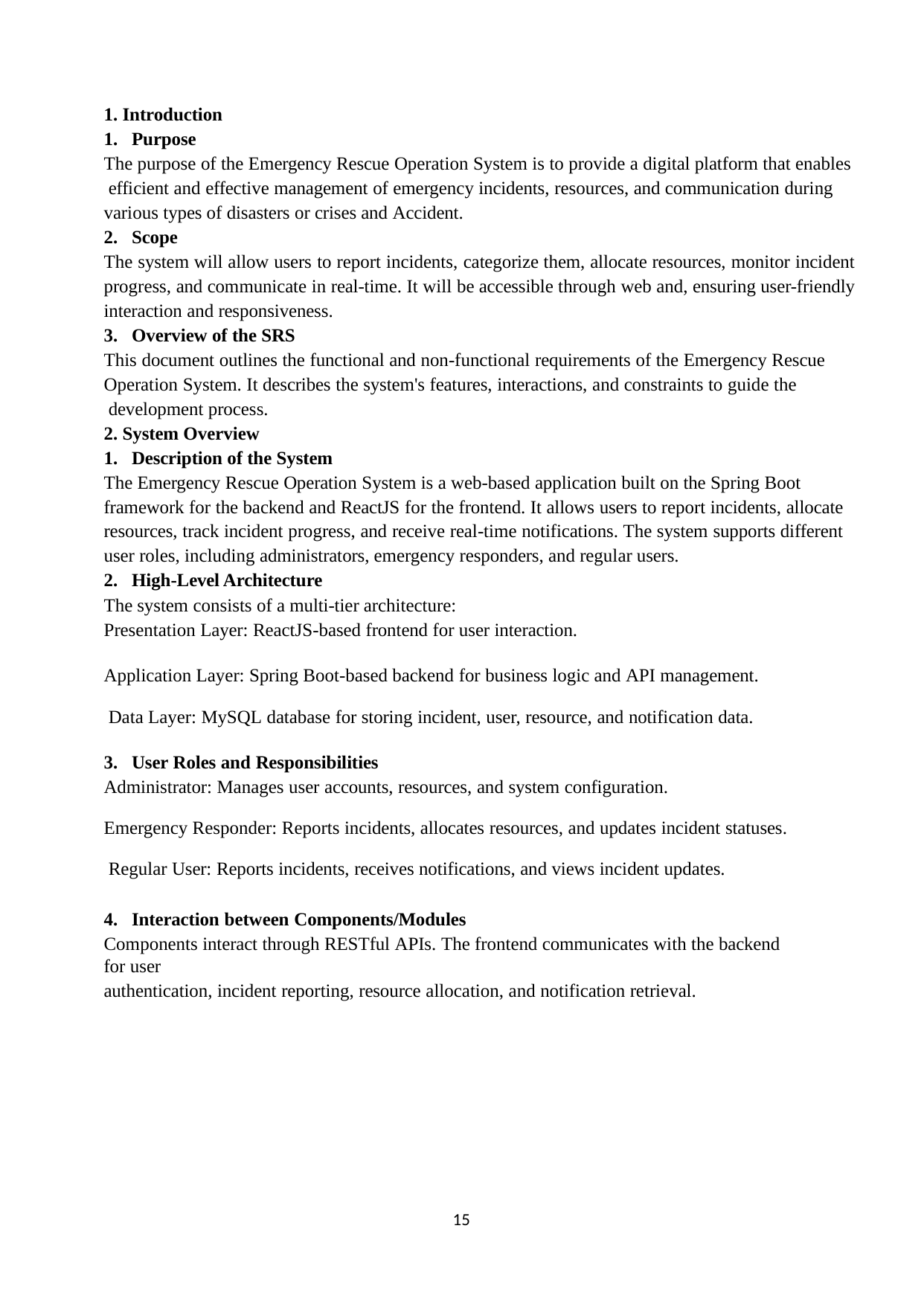

Introduction
Purpose
The purpose of the Emergency Rescue Operation System is to provide a digital platform that enables  efficient and effective management of emergency incidents, resources, and communication during  various types of disasters or crises and Accident.
Scope
The system will allow users to report incidents, categorize them, allocate resources, monitor incident  progress, and communicate in real-time. It will be accessible through web and, ensuring user-friendly  interaction and responsiveness.
Overview of the SRS
This document outlines the functional and non-functional requirements of the Emergency Rescue
Operation System. It describes the system's features, interactions, and constraints to guide the  development process.
System Overview
Description of the System
The Emergency Rescue Operation System is a web-based application built on the Spring Boot  framework for the backend and ReactJS for the frontend. It allows users to report incidents, allocate  resources, track incident progress, and receive real-time notifications. The system supports different  user roles, including administrators, emergency responders, and regular users.
High-Level Architecture
The system consists of a multi-tier architecture:
Presentation Layer: ReactJS-based frontend for user interaction.
Application Layer: Spring Boot-based backend for business logic and API management.  Data Layer: MySQL database for storing incident, user, resource, and notification data.

User Roles and Responsibilities
Administrator: Manages user accounts, resources, and system configuration.
Emergency Responder: Reports incidents, allocates resources, and updates incident statuses.  Regular User: Reports incidents, receives notifications, and views incident updates.

Interaction between Components/Modules
Components interact through RESTful APIs. The frontend communicates with the backend for user
authentication, incident reporting, resource allocation, and notification retrieval.
15